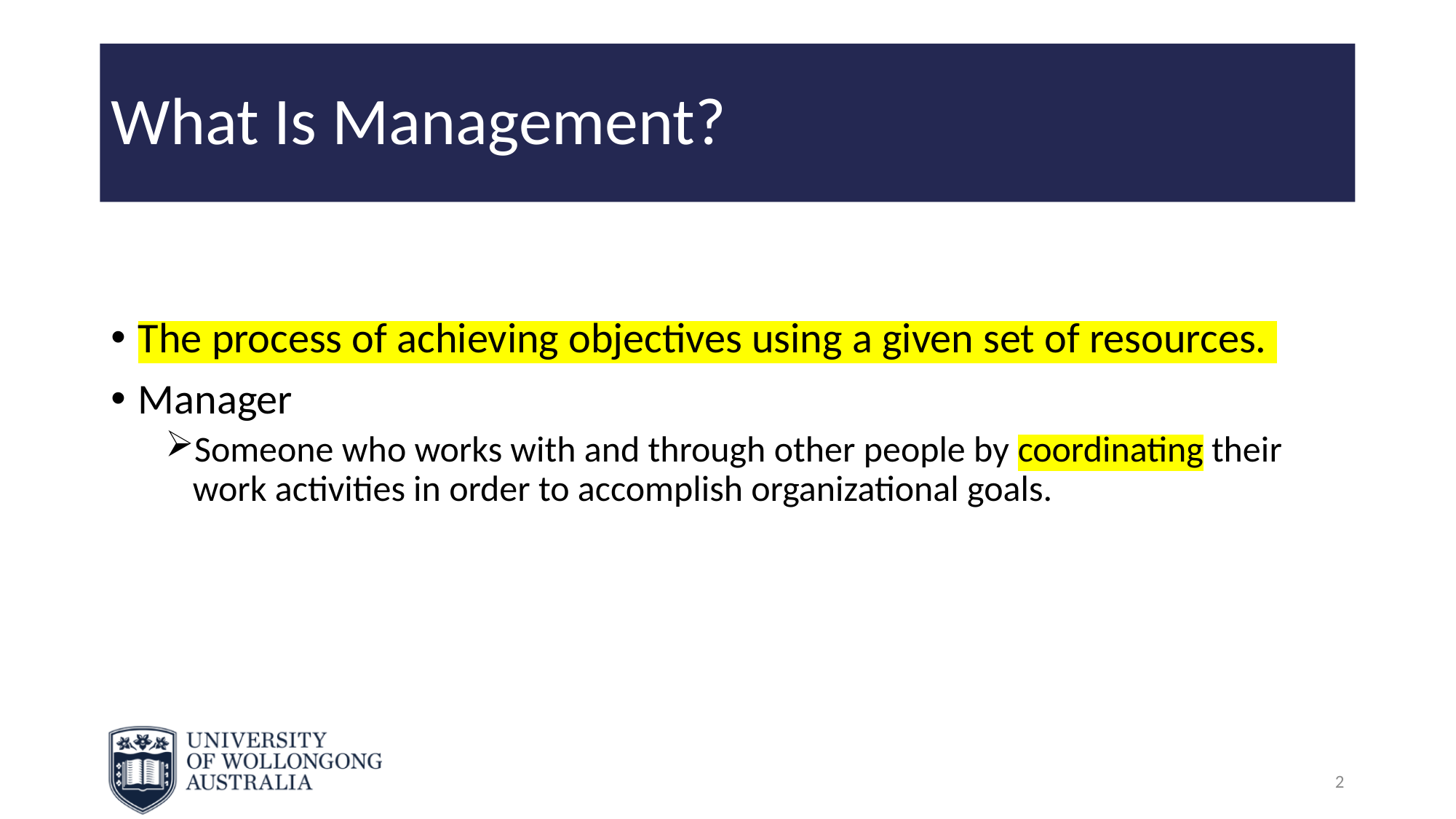

# What Is Management?
The process of achieving objectives using a given set of resources.
Manager
Someone who works with and through other people by coordinating their work activities in order to accomplish organizational goals.
2